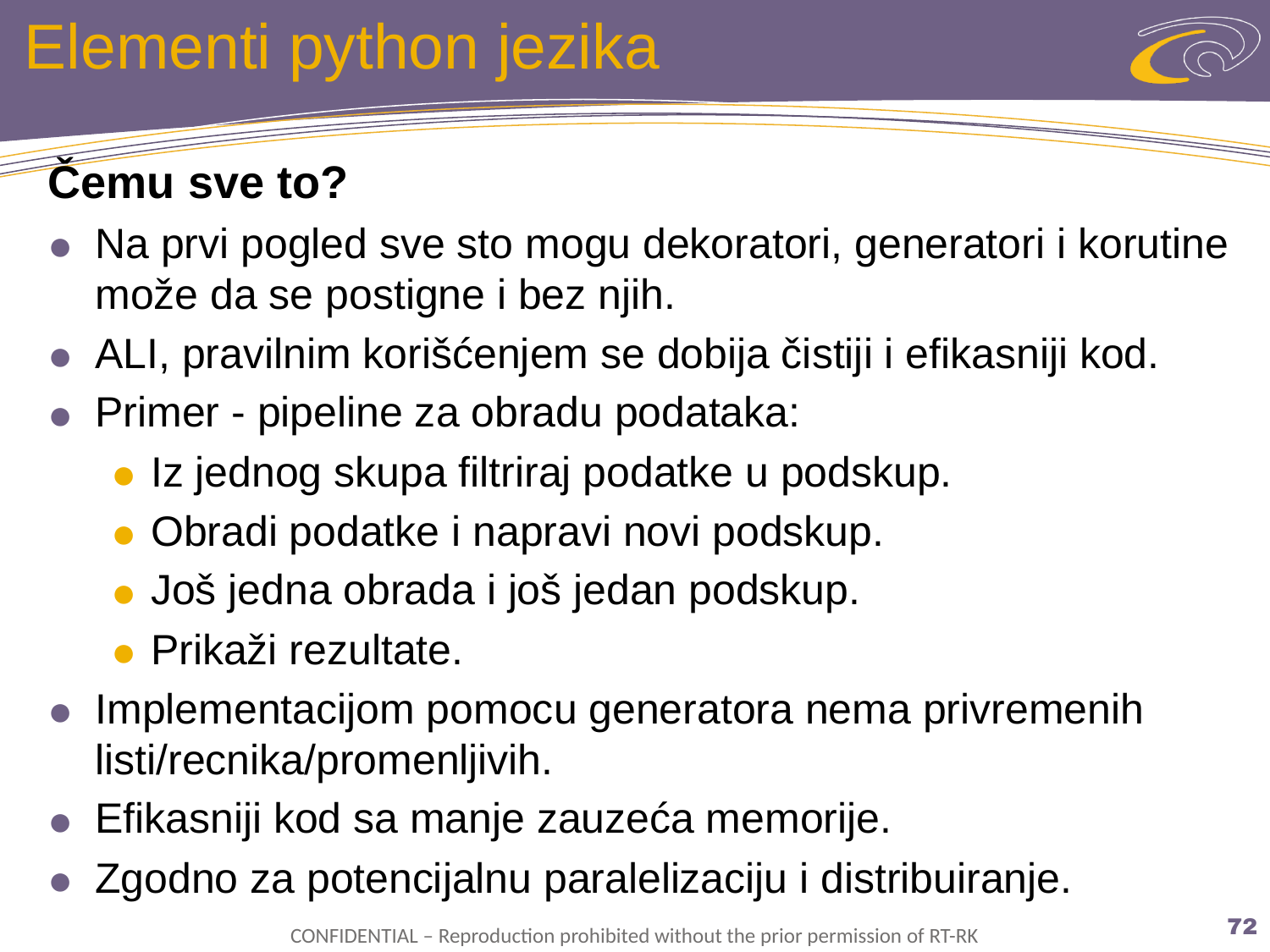

# Elementi python jezika
Čemu sve to?
Na prvi pogled sve sto mogu dekoratori, generatori i korutine može da se postigne i bez njih.
ALI, pravilnim korišćenjem se dobija čistiji i efikasniji kod.
Primer - pipeline za obradu podataka:
Iz jednog skupa filtriraj podatke u podskup.
Obradi podatke i napravi novi podskup.
Još jedna obrada i još jedan podskup.
Prikaži rezultate.
Implementacijom pomocu generatora nema privremenih listi/recnika/promenljivih.
Efikasniji kod sa manje zauzeća memorije.
Zgodno za potencijalnu paralelizaciju i distribuiranje.